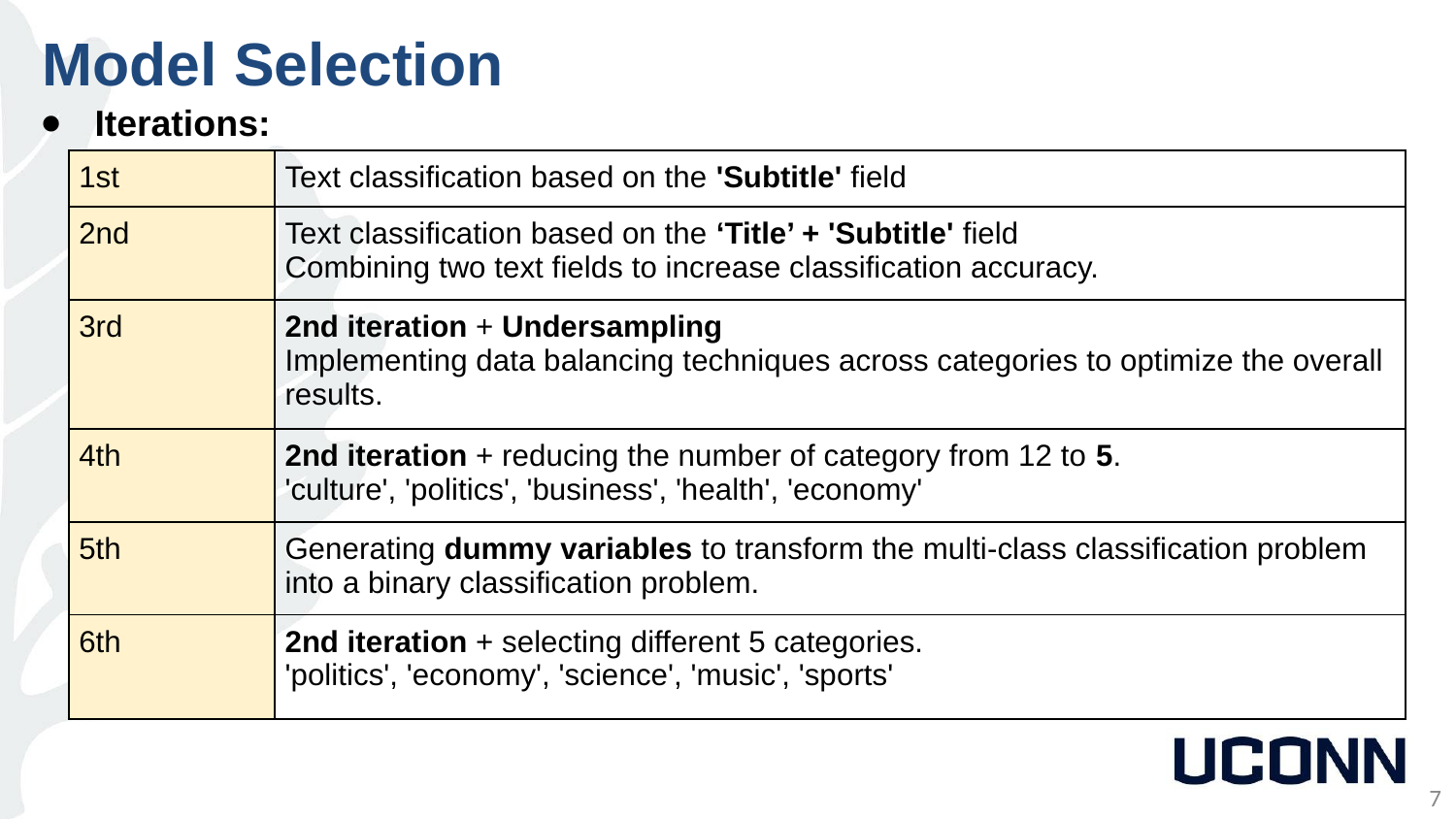

Model Selection
Iterations:

| 1st | Text classification based on the 'Subtitle' field |
| --- | --- |
| 2nd | Text classification based on the ‘Title’ + 'Subtitle' field Combining two text fields to increase classification accuracy. |
| 3rd | 2nd iteration + Undersampling Implementing data balancing techniques across categories to optimize the overall results. |
| 4th | 2nd iteration + reducing the number of category from 12 to 5. 'culture', 'politics', 'business', 'health', 'economy' |
| 5th | Generating dummy variables to transform the multi-class classification problem into a binary classification problem. |
| 6th | 2nd iteration + selecting different 5 categories. 'politics', 'economy', 'science', 'music', 'sports' |
7